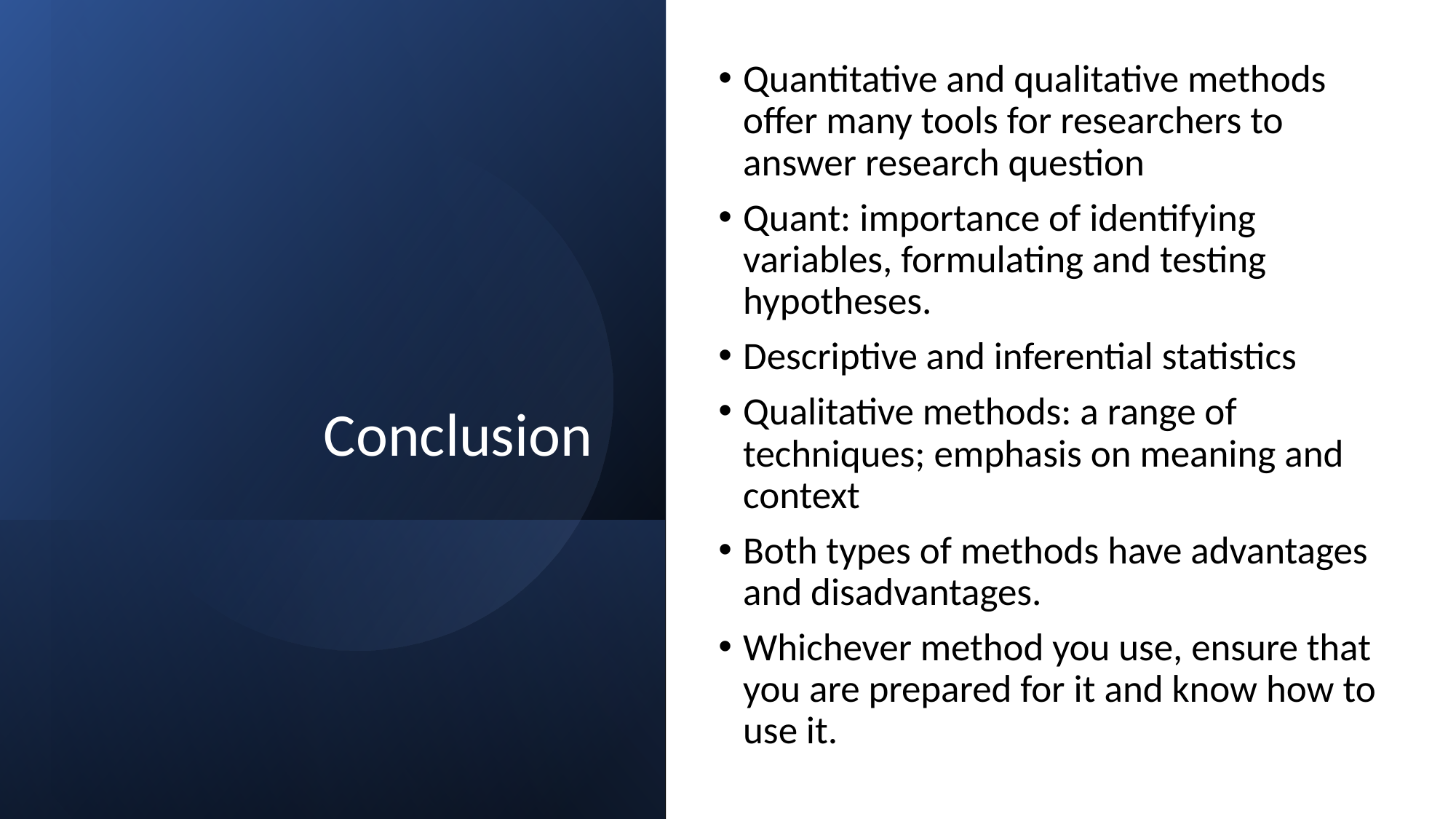

Quantitative and qualitative methods offer many tools for researchers to answer research question
Quant: importance of identifying variables, formulating and testing hypotheses.
Descriptive and inferential statistics
Qualitative methods: a range of techniques; emphasis on meaning and context
Both types of methods have advantages and disadvantages.
Whichever method you use, ensure that you are prepared for it and know how to use it.

# Conclusion